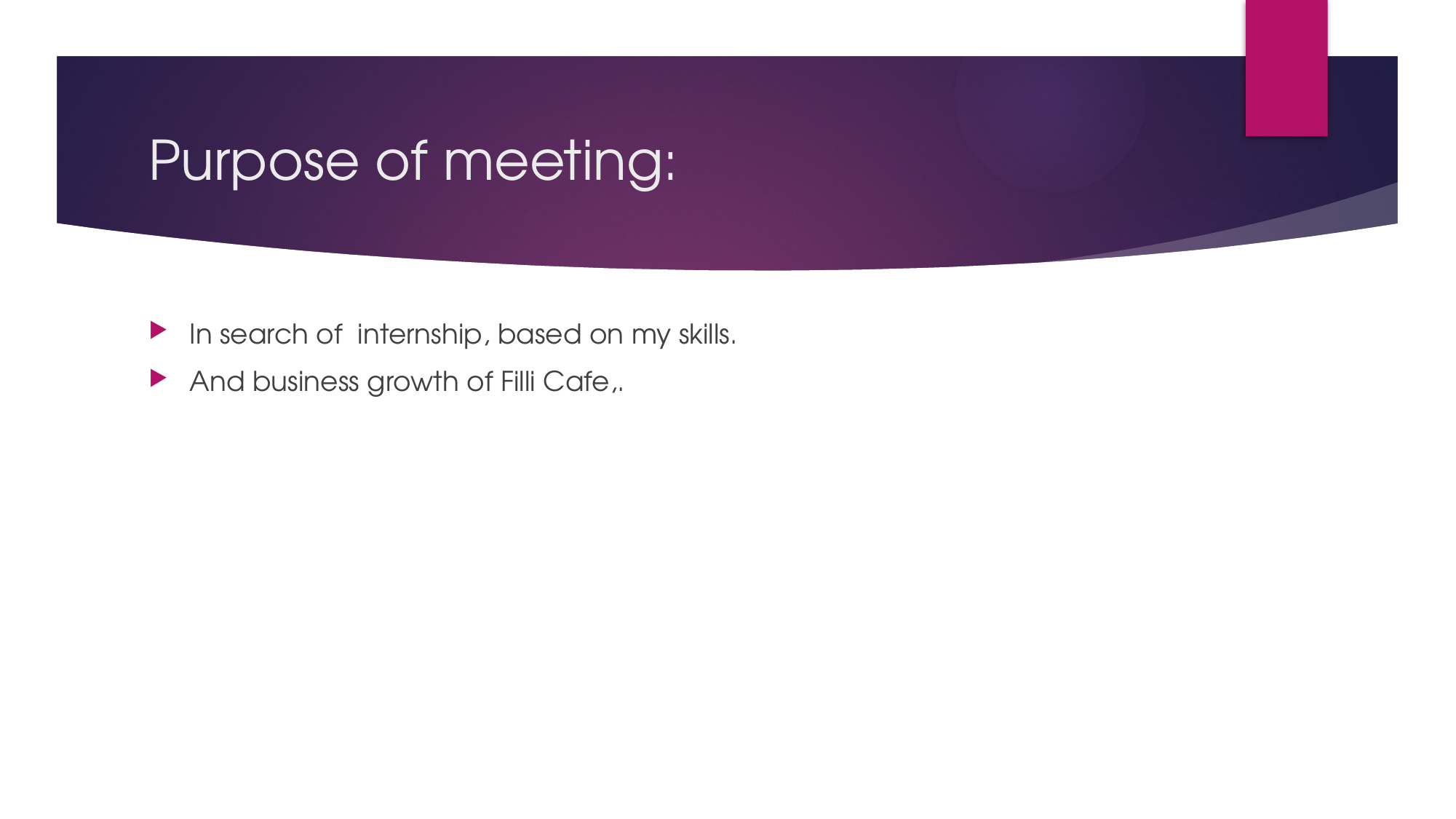

# Purpose of meeting:
In search of  internship, based on my skills.
And business growth of Filli Cafe,.